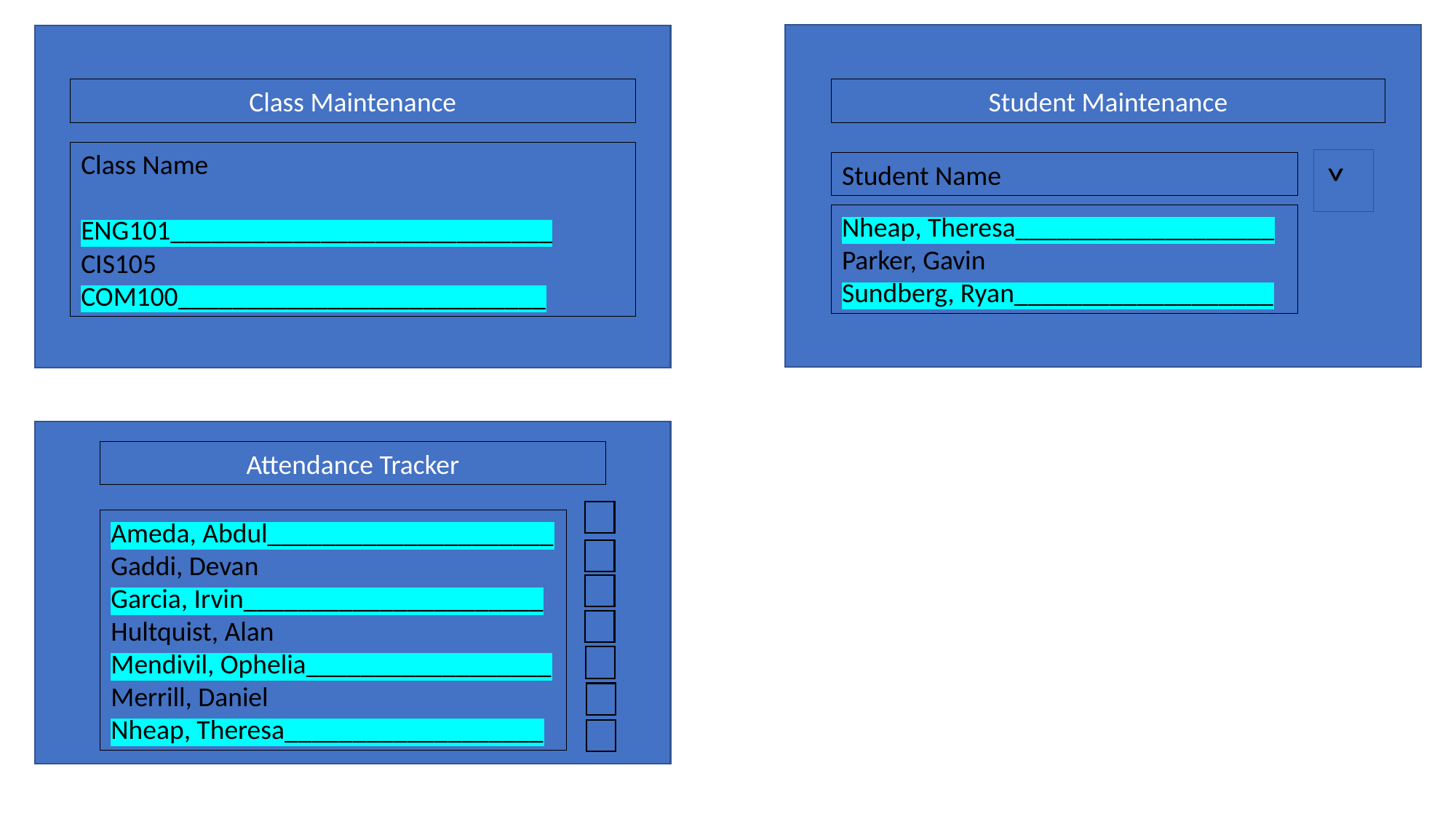

Class Maintenance
Student Maintenance
Class Name

ENG101____________________________
CIS105
COM100___________________________
˅
Student Name
Nheap, Theresa___________________
Parker, Gavin
Sundberg, Ryan___________________

Attendance Tracker

Ameda, Abdul_____________________
Gaddi, Devan
Garcia, Irvin______________________
Hultquist, Alan
Mendivil, Ophelia__________________
Merrill, Daniel
Nheap, Theresa___________________